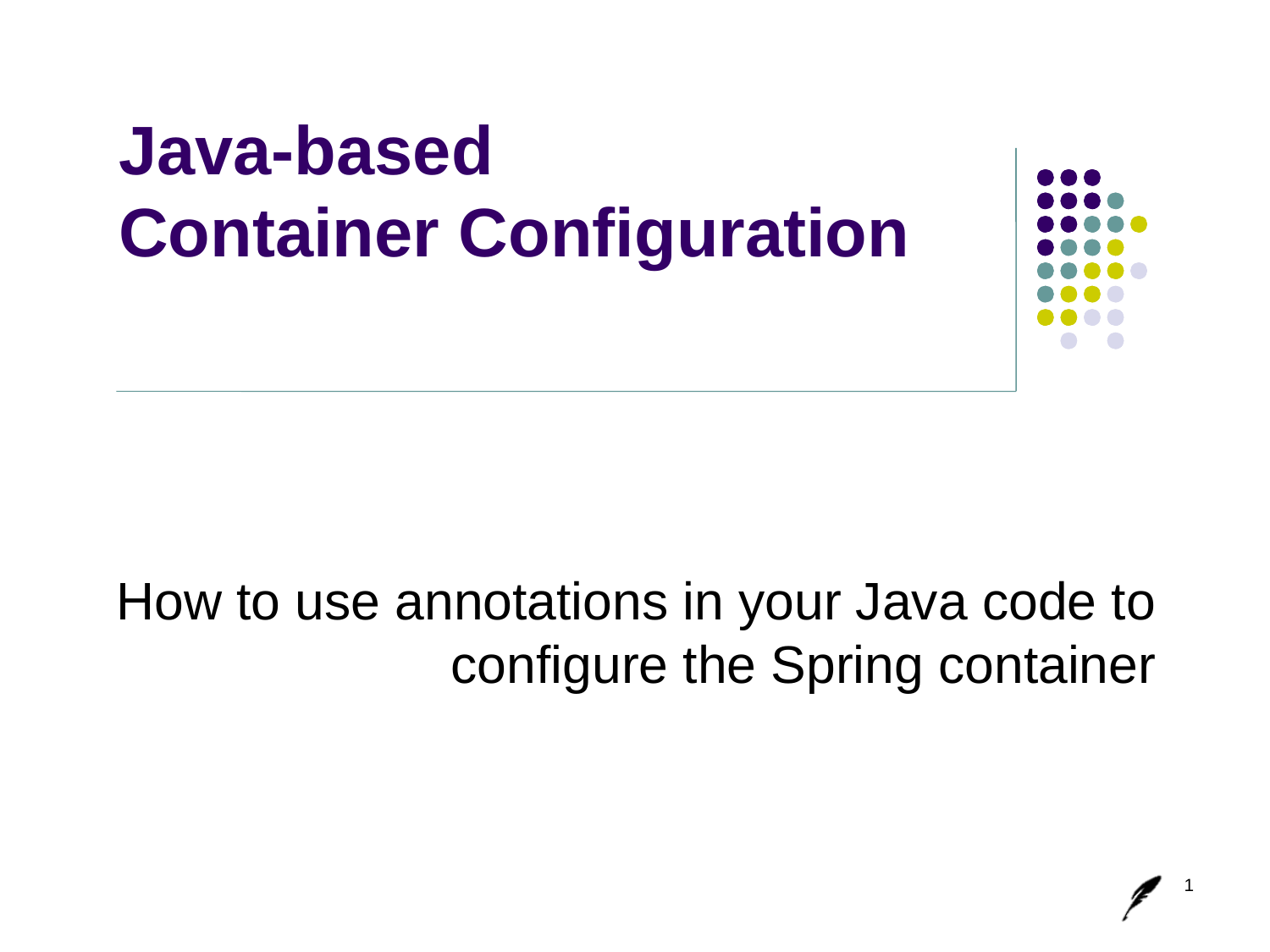

# Java-based Container Configuration
How to use annotations in your Java code to configure the Spring container
1